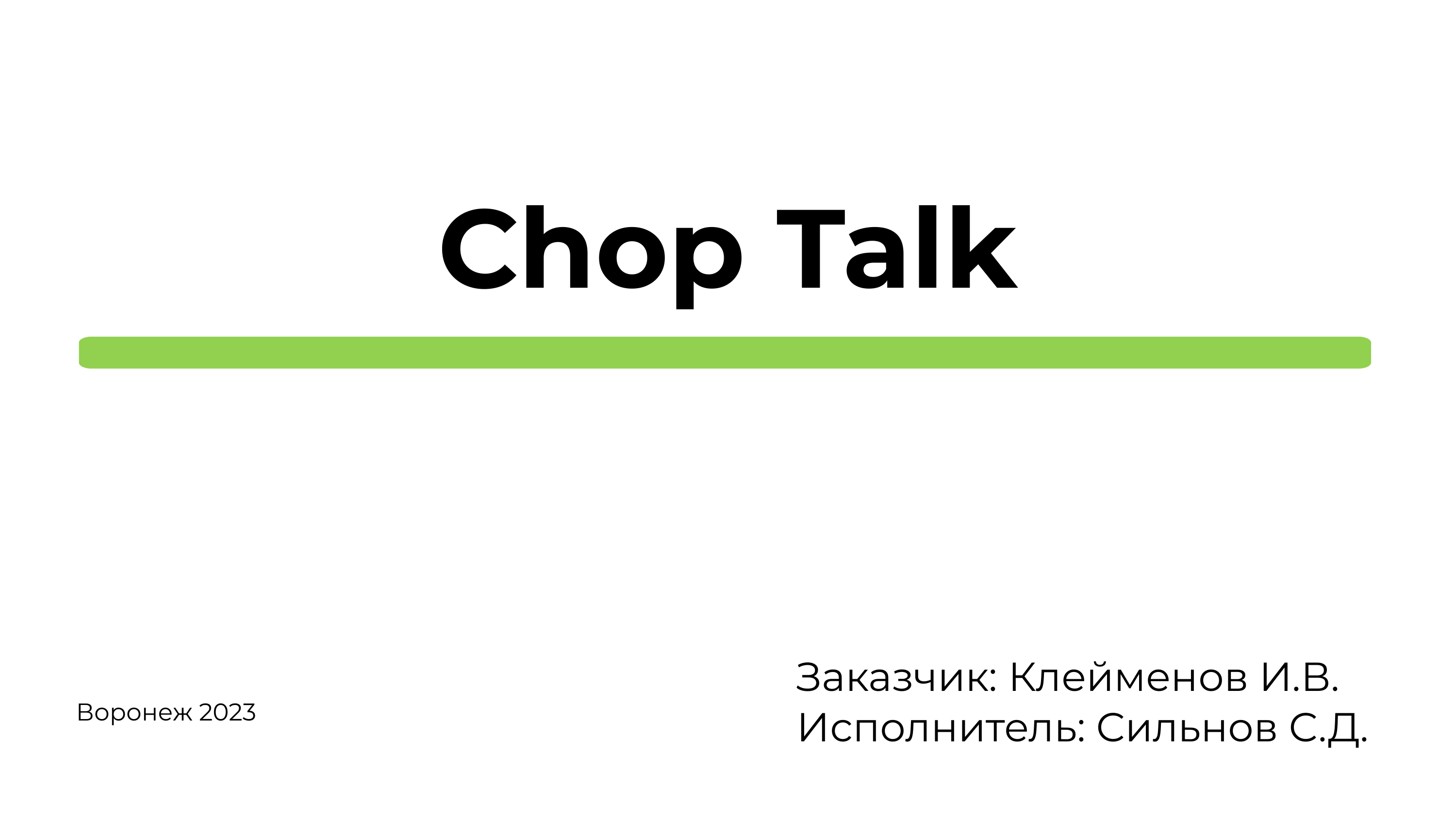

Chop Talk

Заказчик: Клейменов И.В.
Воронеж 2023
Исполнитель: Сильнов С.Д.